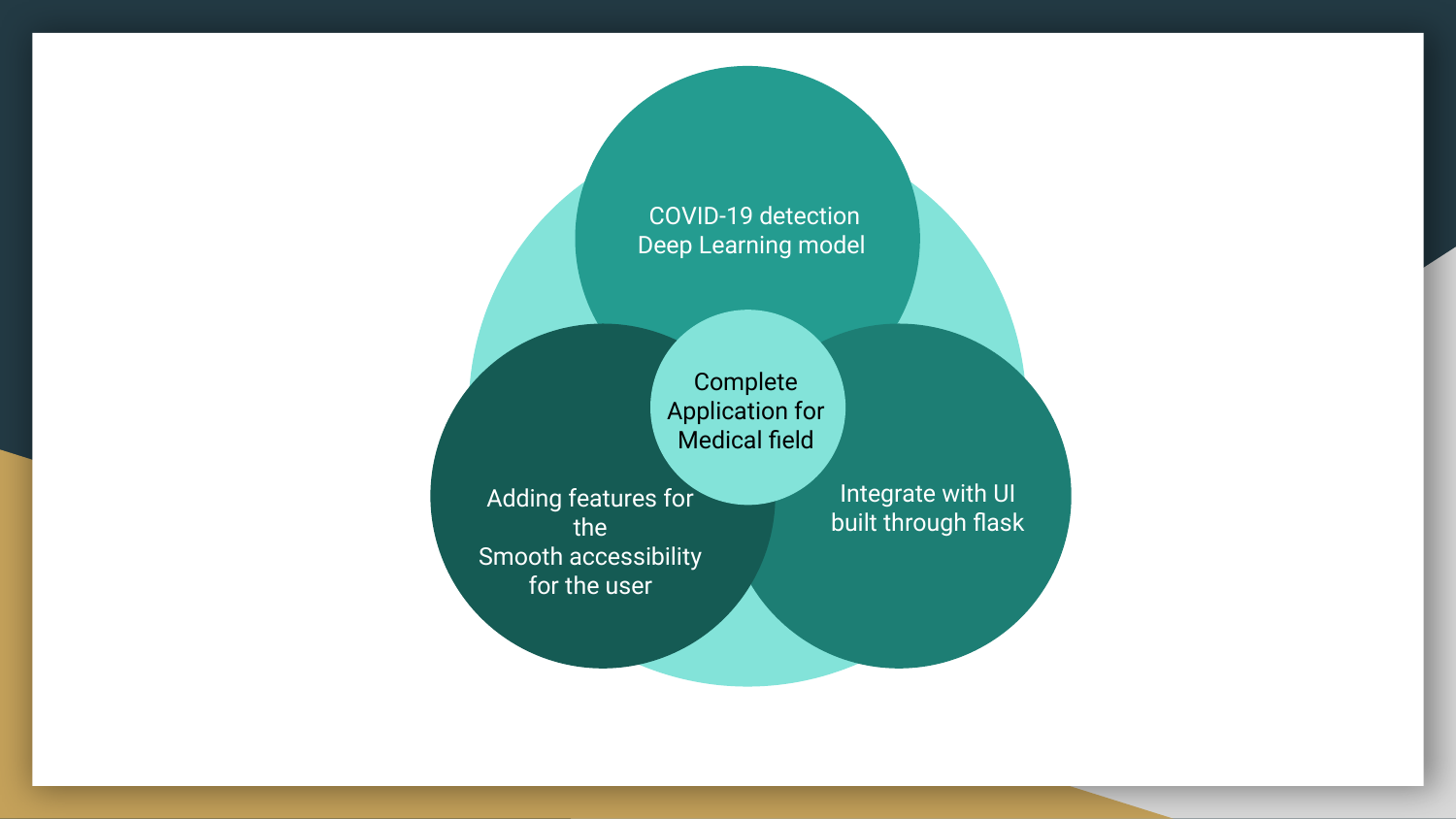

COVID-19 detection
Deep Learning model

Adding features for the
Smooth accessibility for the user

Integrate with UI built through flask
Complete Application for Medical field